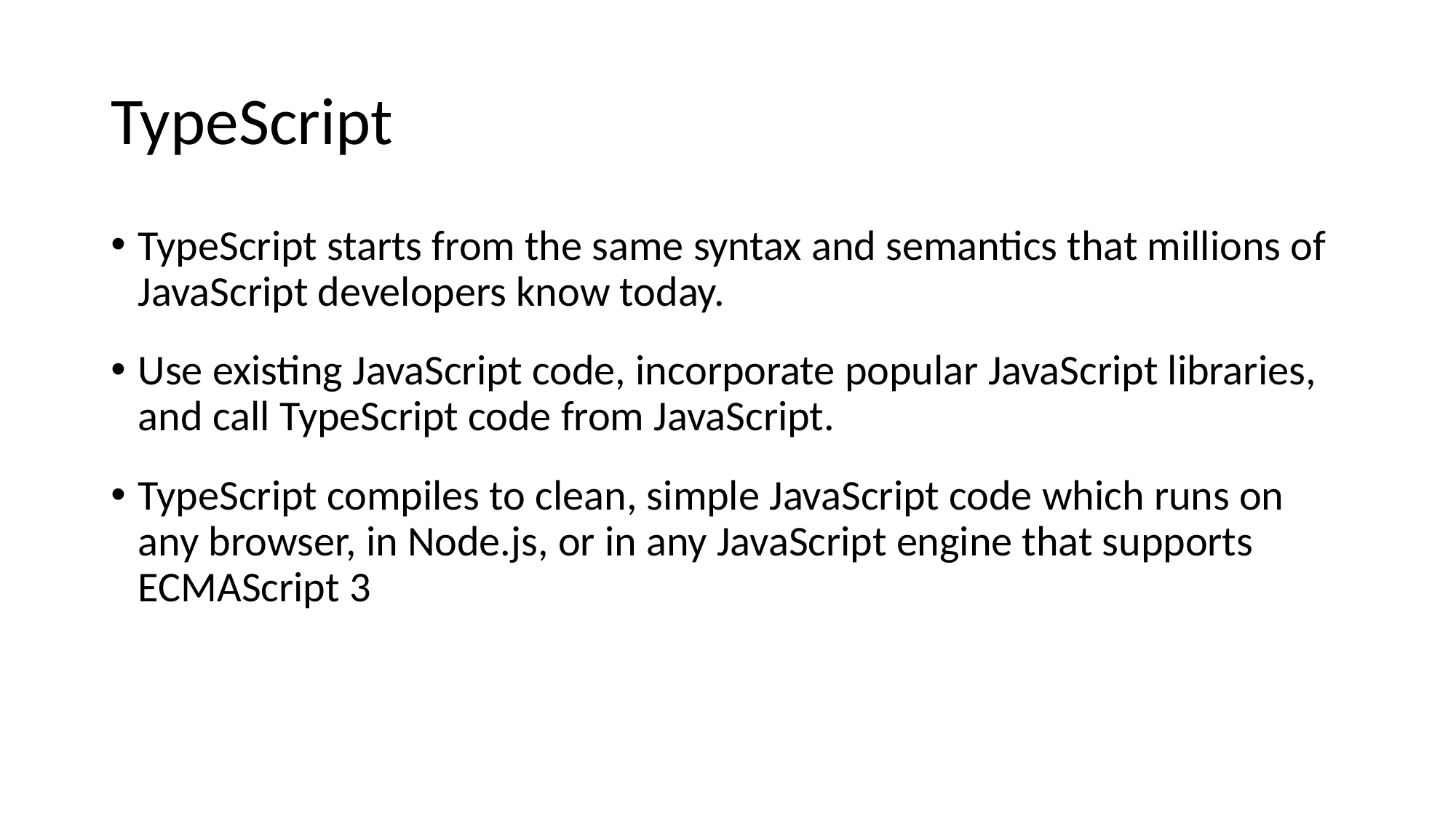

# TypeScript
TypeScript starts from the same syntax and semantics that millions of JavaScript developers know today.
Use existing JavaScript code, incorporate popular JavaScript libraries, and call TypeScript code from JavaScript.
TypeScript compiles to clean, simple JavaScript code which runs on any browser, in Node.js, or in any JavaScript engine that supports ECMAScript 3